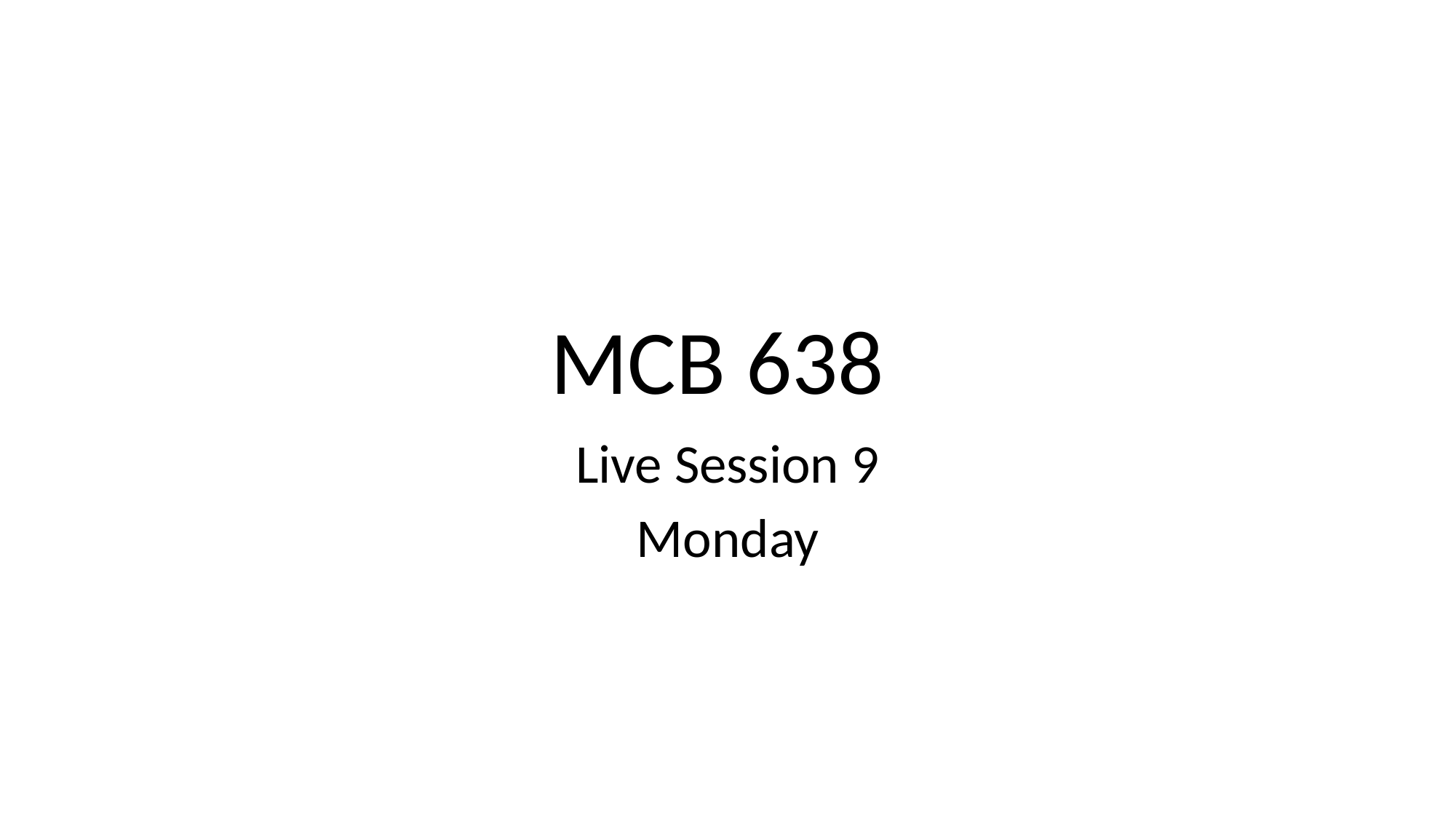

# MCB 638
Live Session 9
Monday